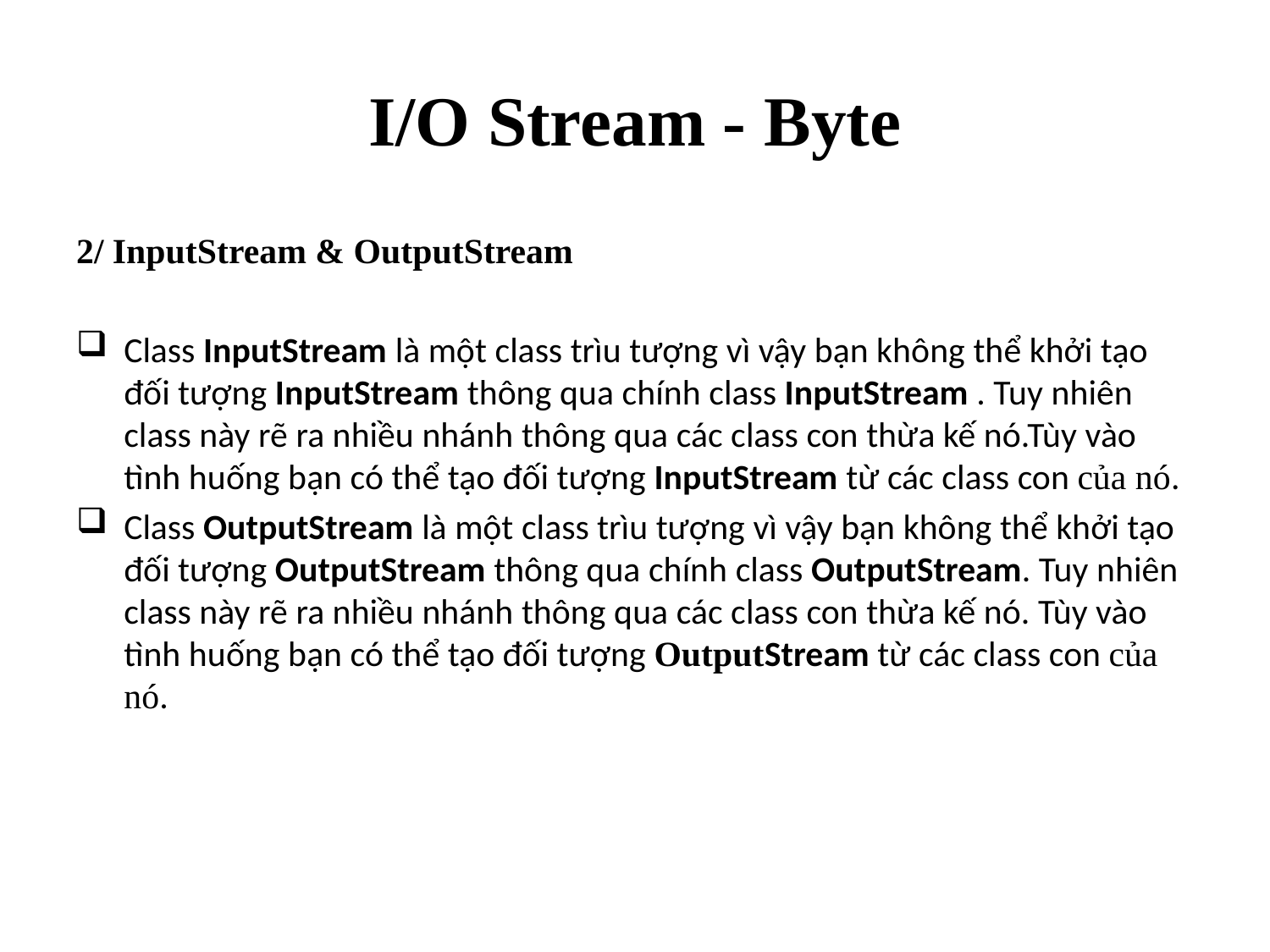

# I/O Stream - Byte
2/ InputStream & OutputStream

Class InputStream là một class trìu tượng vì vậy bạn không thể khởi tạo đối tượng InputStream thông qua chính class InputStream . Tuy nhiên class này rẽ ra nhiều nhánh thông qua các class con thừa kế nó.Tùy vào tình huống bạn có thể tạo đối tượng InputStream từ các class con của nó.
Class OutputStream là một class trìu tượng vì vậy bạn không thể khởi tạo đối tượng OutputStream thông qua chính class OutputStream. Tuy nhiên class này rẽ ra nhiều nhánh thông qua các class con thừa kế nó. Tùy vào tình huống bạn có thể tạo đối tượng OutputStream từ các class con của nó.